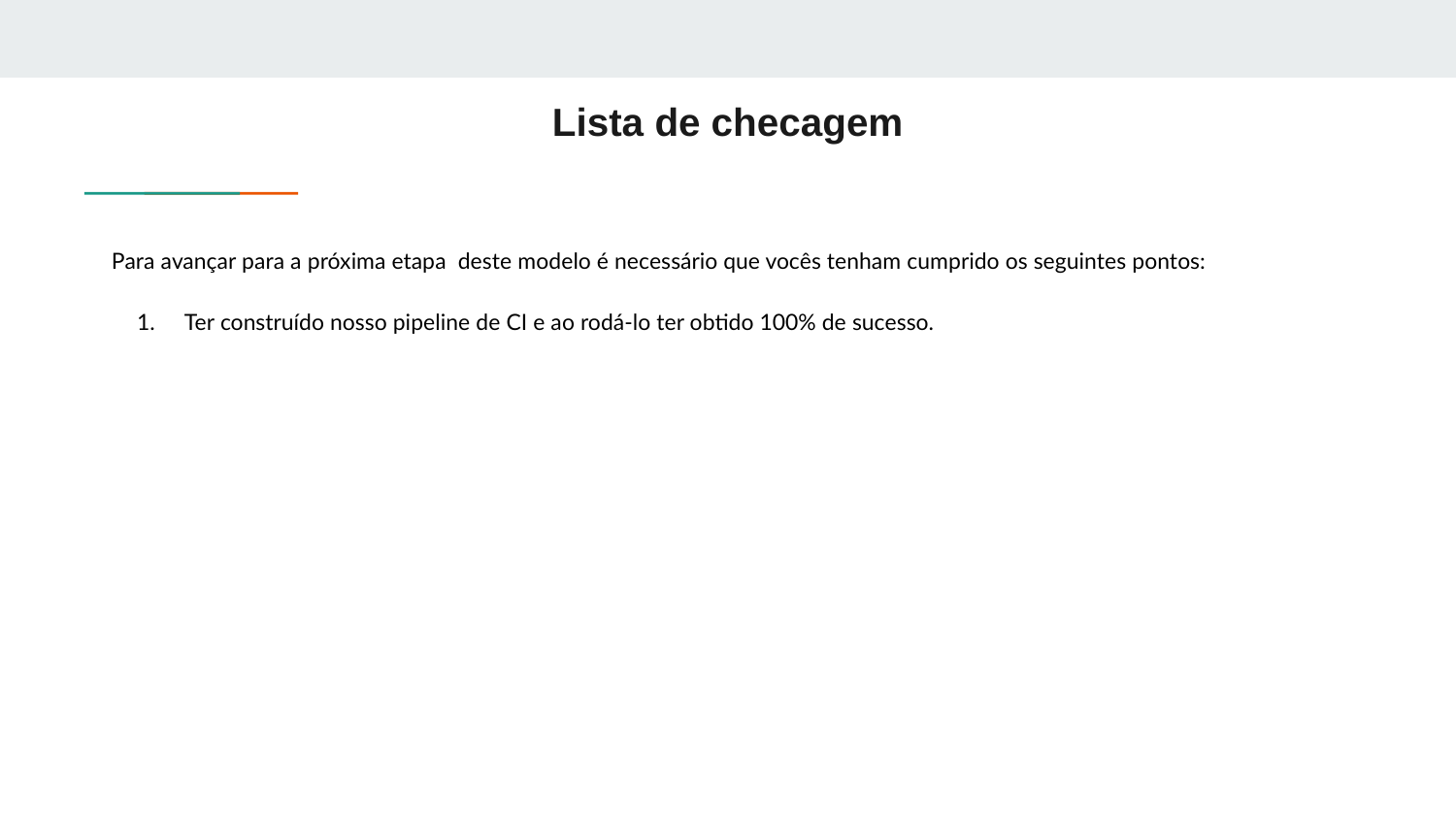

# Lista de checagem
Para avançar para a próxima etapa  deste modelo é necessário que vocês tenham cumprido os seguintes pontos:

Ter construído nosso pipeline de CI e ao rodá-lo ter obtido 100% de sucesso.